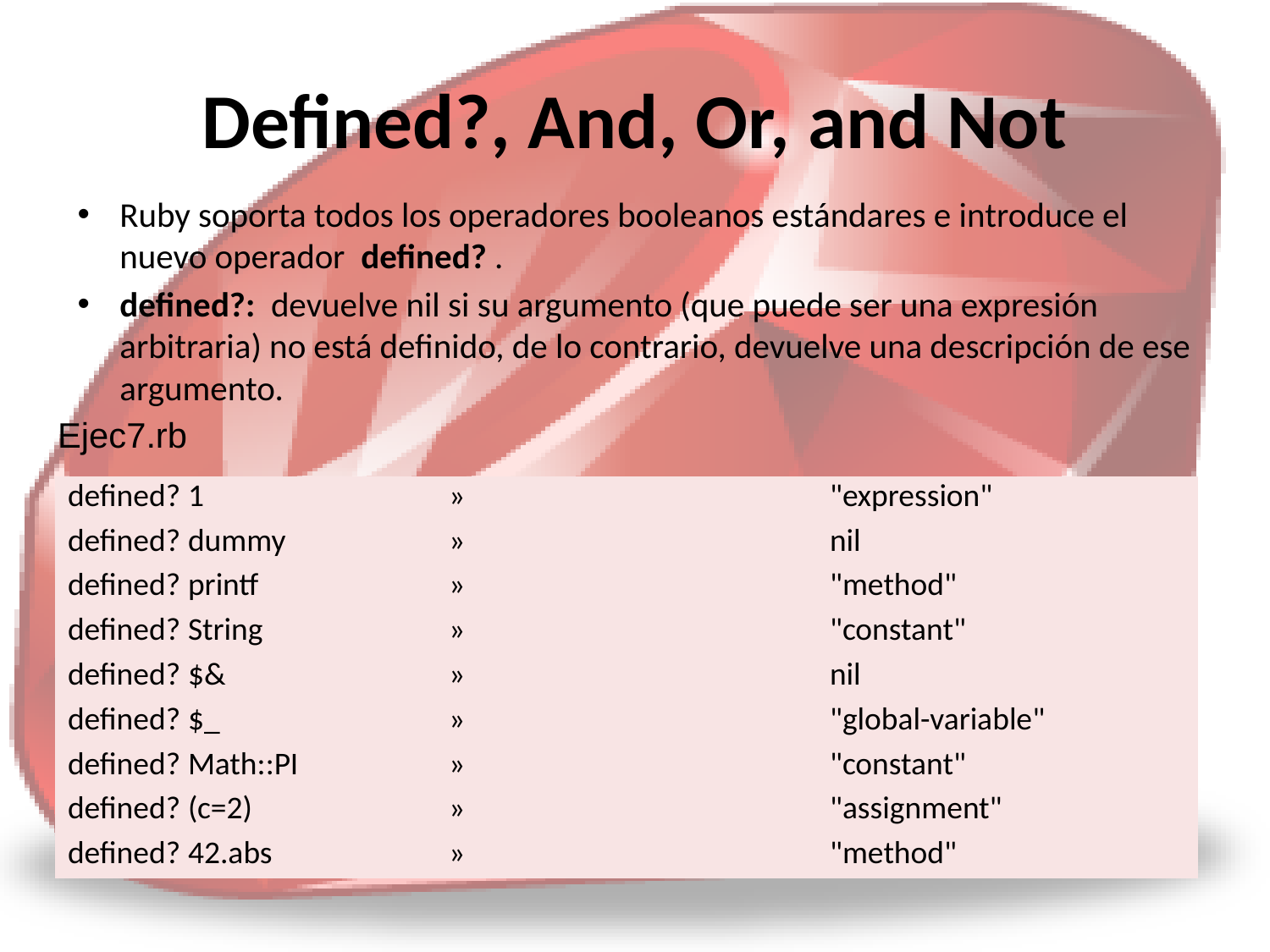

# Defined?, And, Or, and Not
Ruby soporta todos los operadores booleanos estándares e introduce el nuevo operador  defined? .
defined?:  devuelve nil si su argumento (que puede ser una expresión arbitraria) no está definido, de lo contrario, devuelve una descripción de ese argumento.
Ejec7.rb
| defined? 1 | » | "expression" |
| --- | --- | --- |
| defined? dummy | » | nil |
| defined? printf | » | "method" |
| defined? String | » | "constant" |
| defined? $& | » | nil |
| defined? $\_ | » | "global-variable" |
| defined? Math::PI | » | "constant" |
| defined? (c=2) | » | "assignment" |
| defined? 42.abs | » | "method" |